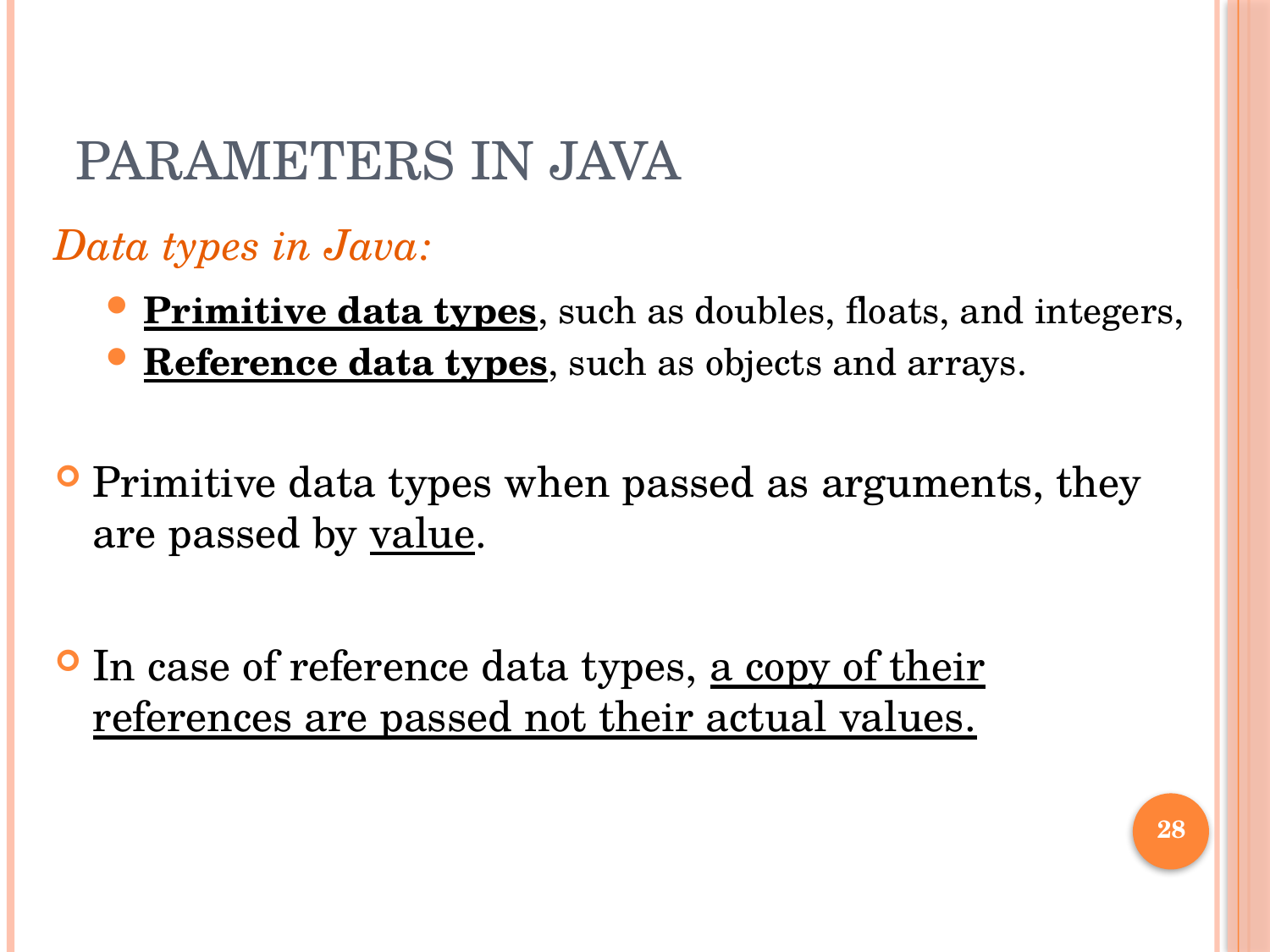

# Parameters in java
Data types in Java:
Primitive data types, such as doubles, floats, and integers,
Reference data types, such as objects and arrays.

Primitive data types when passed as arguments, they  are passed by value.

In case of reference data types, a copy of their references are passed not their actual values.
28